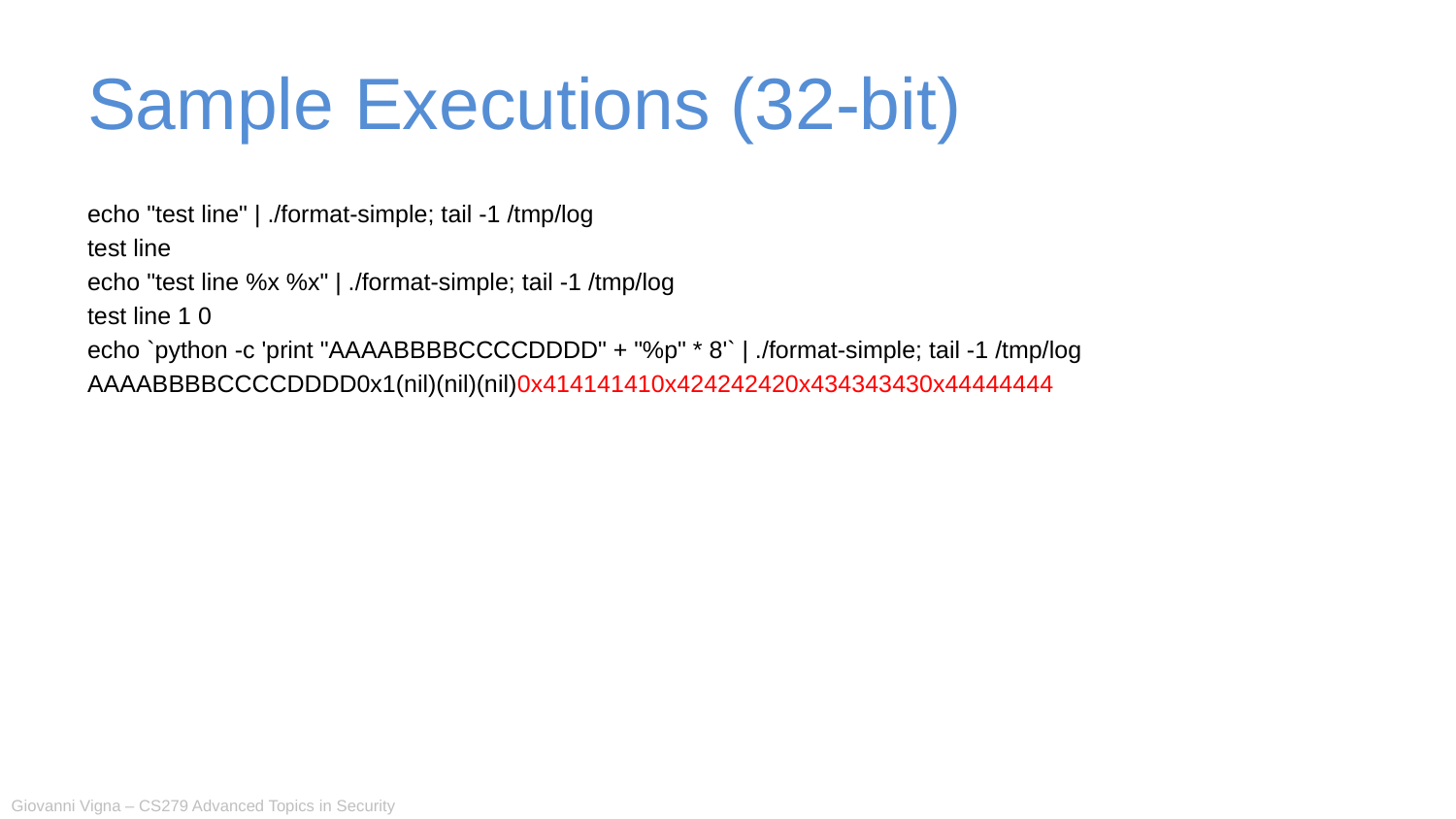

# Sample Executions (32-bit)
echo "test line" | ./format-simple; tail -1 /tmp/log
test line
echo "test line %x %x" | ./format-simple; tail -1 /tmp/log
test line 1 0
echo `python -c 'print "AAAABBBBCCCCDDDD" + "%p" * 8'` | ./format-simple; tail -1 /tmp/log
AAAABBBBCCCCDDDD0x1(nil)(nil)(nil)0x414141410x424242420x434343430x44444444